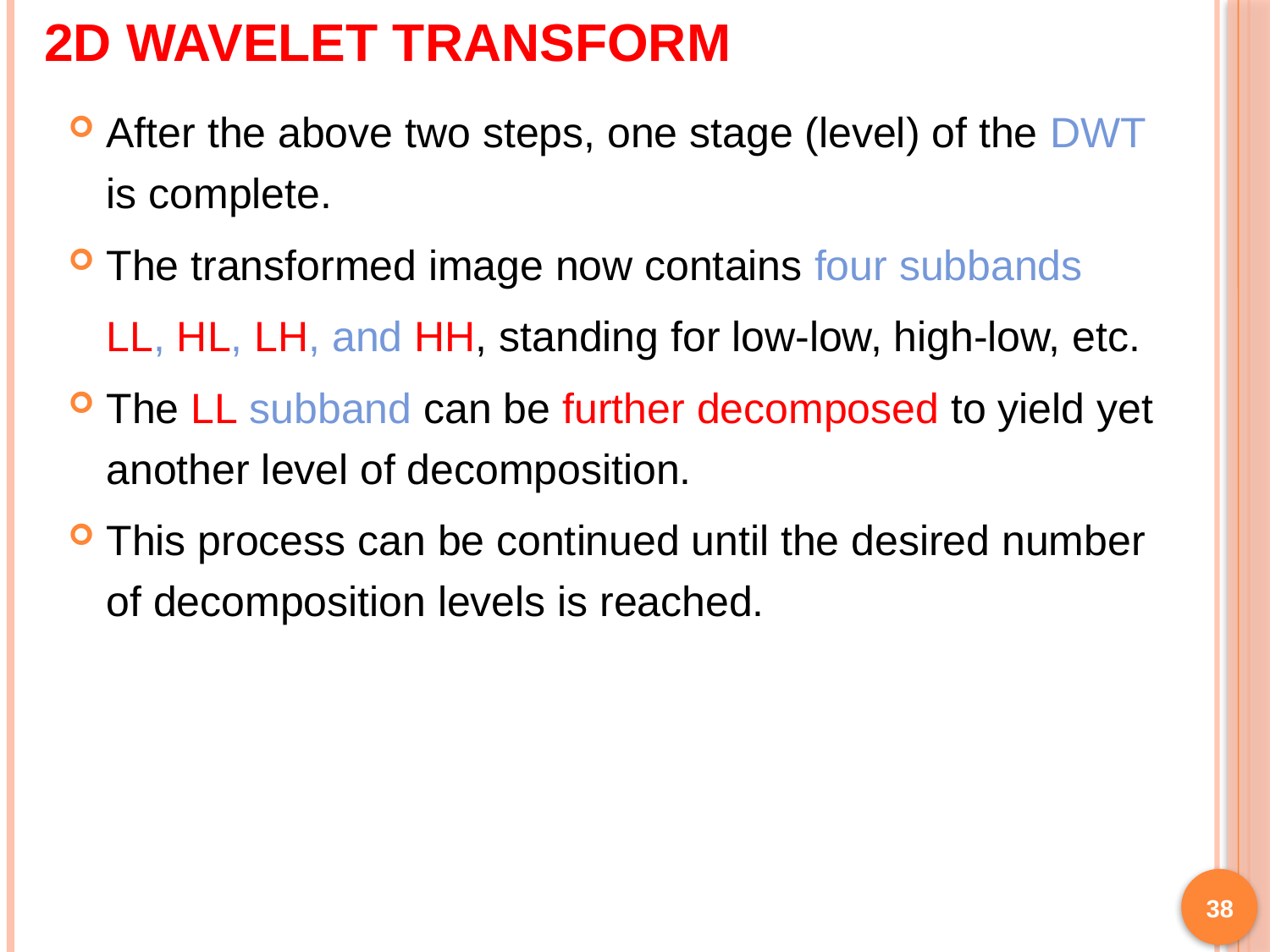

# 2D Wavelet Transform
After the above two steps, one stage (level) of the DWT is complete.
The transformed image now contains four subbands
	LL, HL, LH, and HH, standing for low-low, high-low, etc.
The LL subband can be further decomposed to yield yet another level of decomposition.
This process can be continued until the desired number of decomposition levels is reached.
38